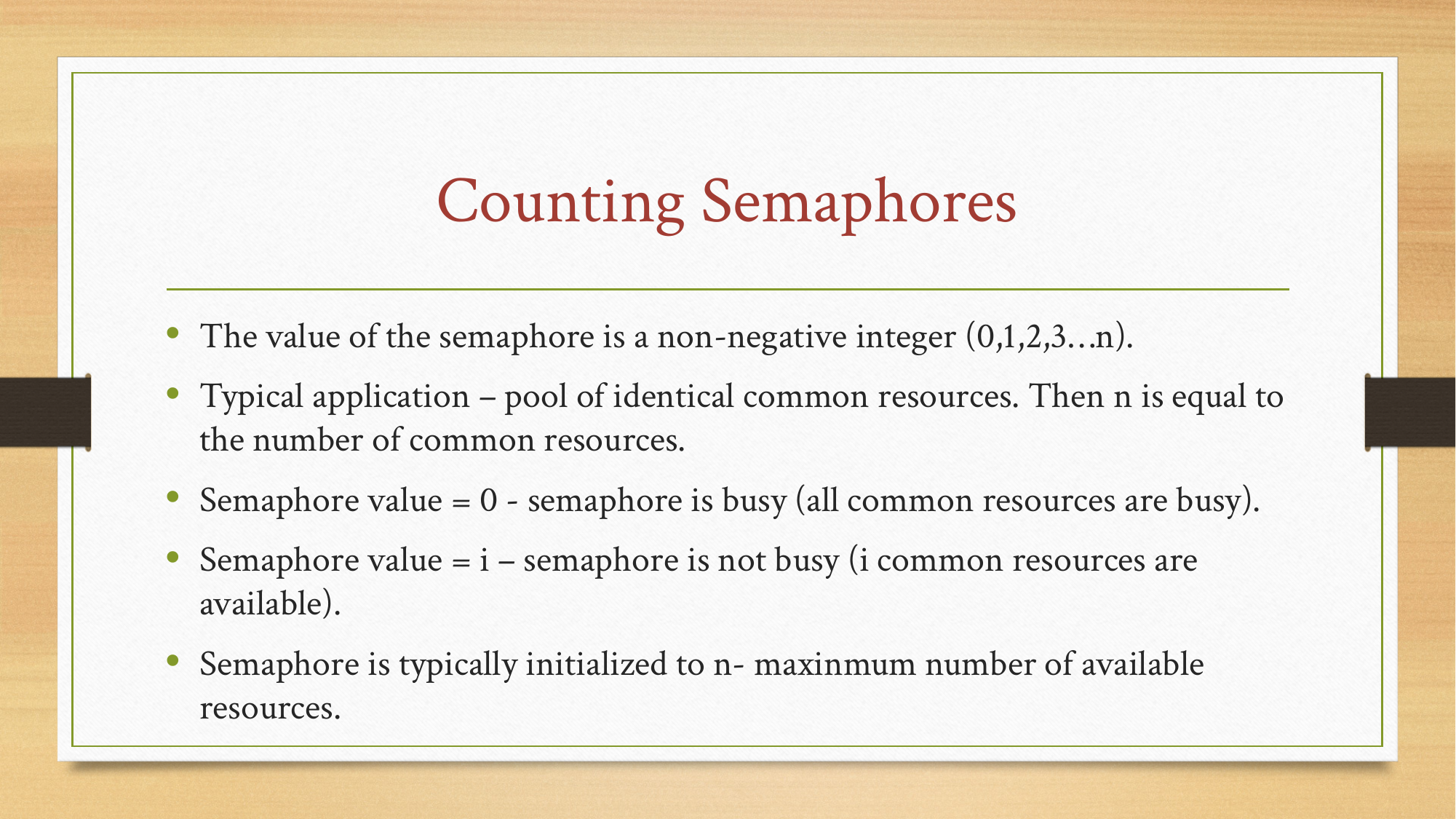

# Counting Semaphores
The value of the semaphore is a non-negative integer (0,1,2,3…n).
Typical application – pool of identical common resources. Then n is equal to the number of common resources.
Semaphore value = 0 - semaphore is busy (all common resources are busy).
Semaphore value = i – semaphore is not busy (i common resources are available).
Semaphore is typically initialized to n- maxinmum number of available resources.